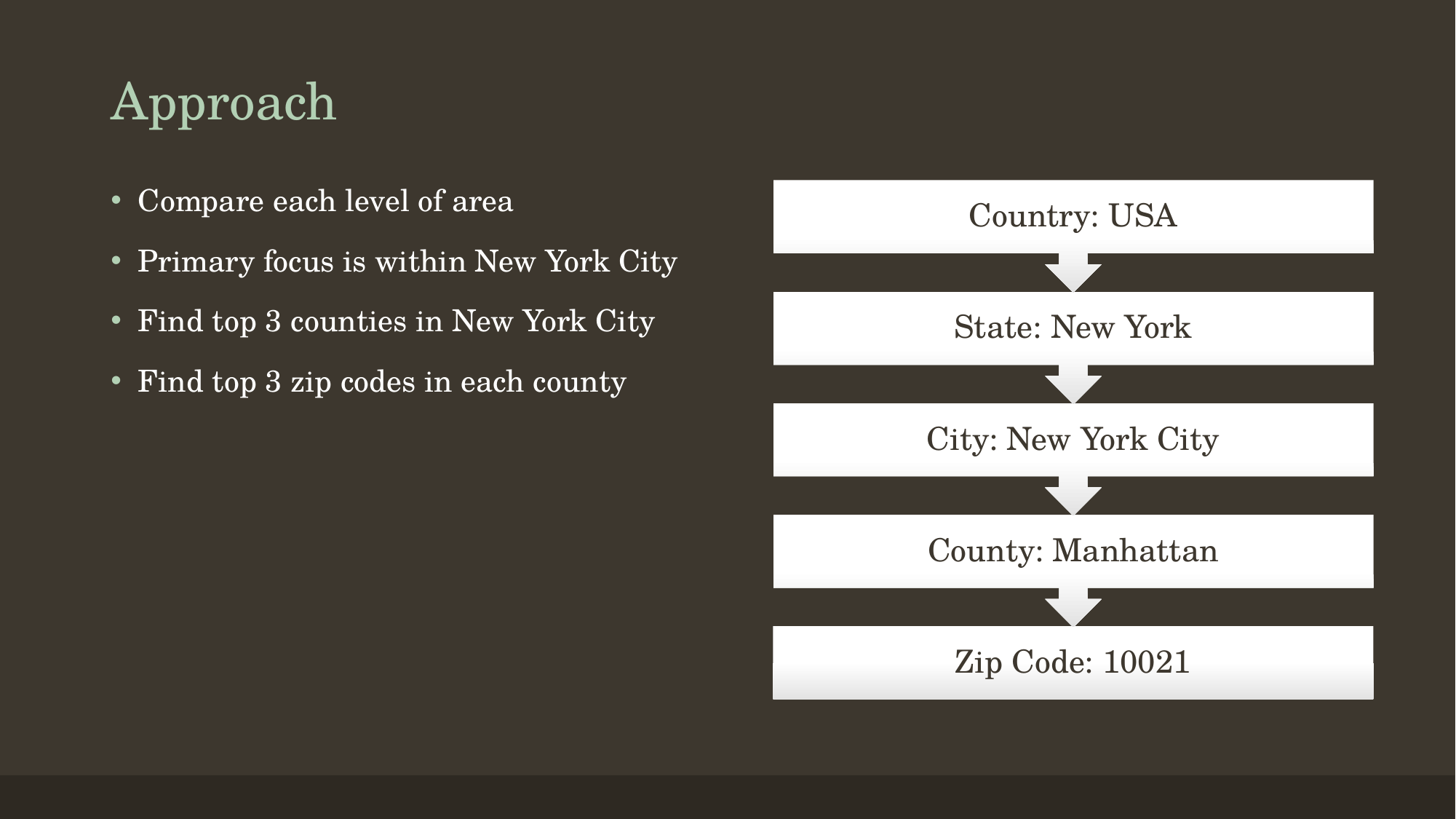

# Approach
Compare each level of area
Primary focus is within New York City
Find top 3 counties in New York City
Find top 3 zip codes in each county
Zip Code: 10021
County: Manhattan
City: New York City
State: New York
Country: USA